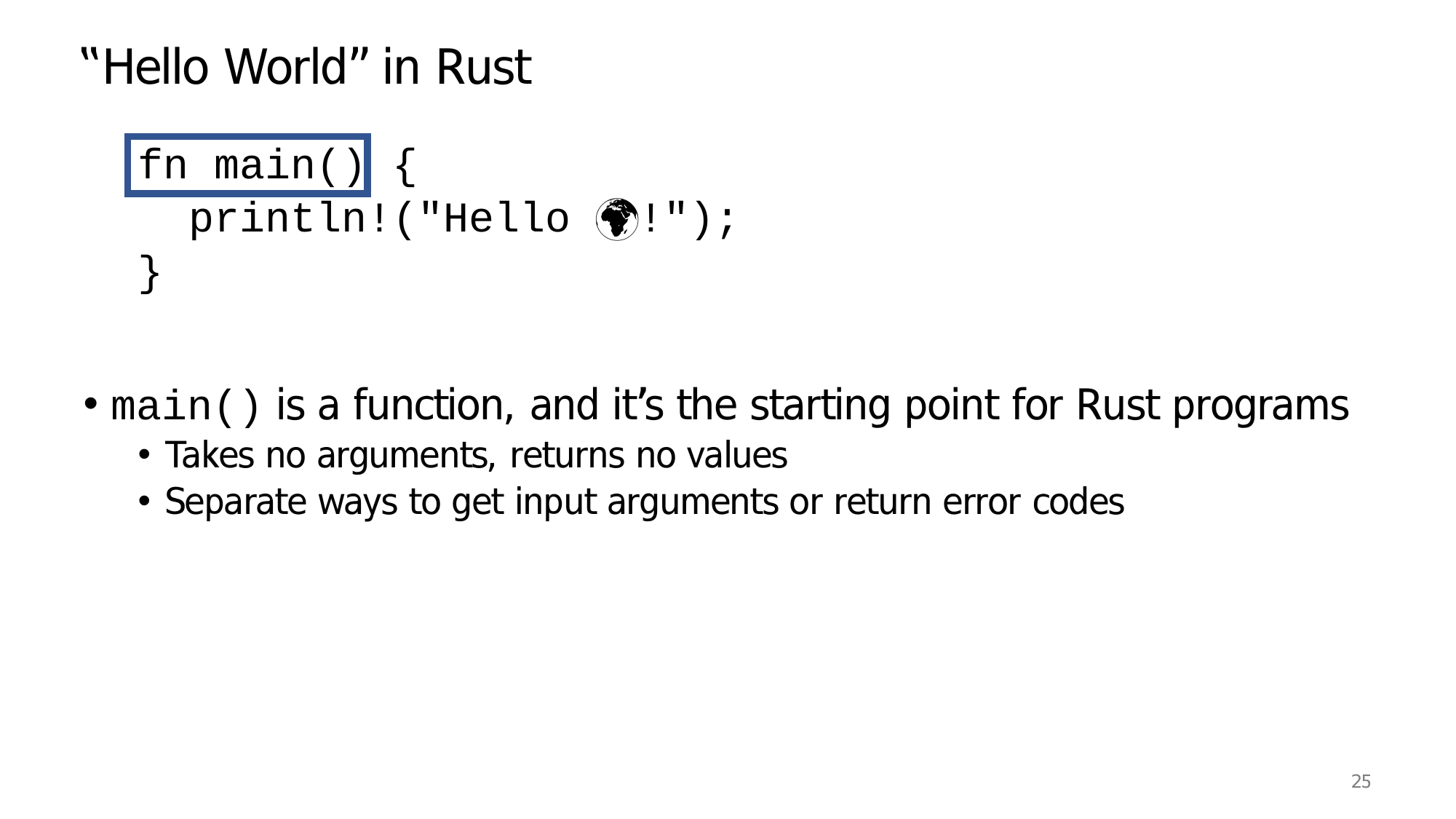

# “Hello World” in Rust
fn main() {
  println!("Hello 🌍!");
}

main() is a function, and it’s the starting point for Rust programs
Takes no arguments, returns no values
Separate ways to get input arguments or return error codes

25